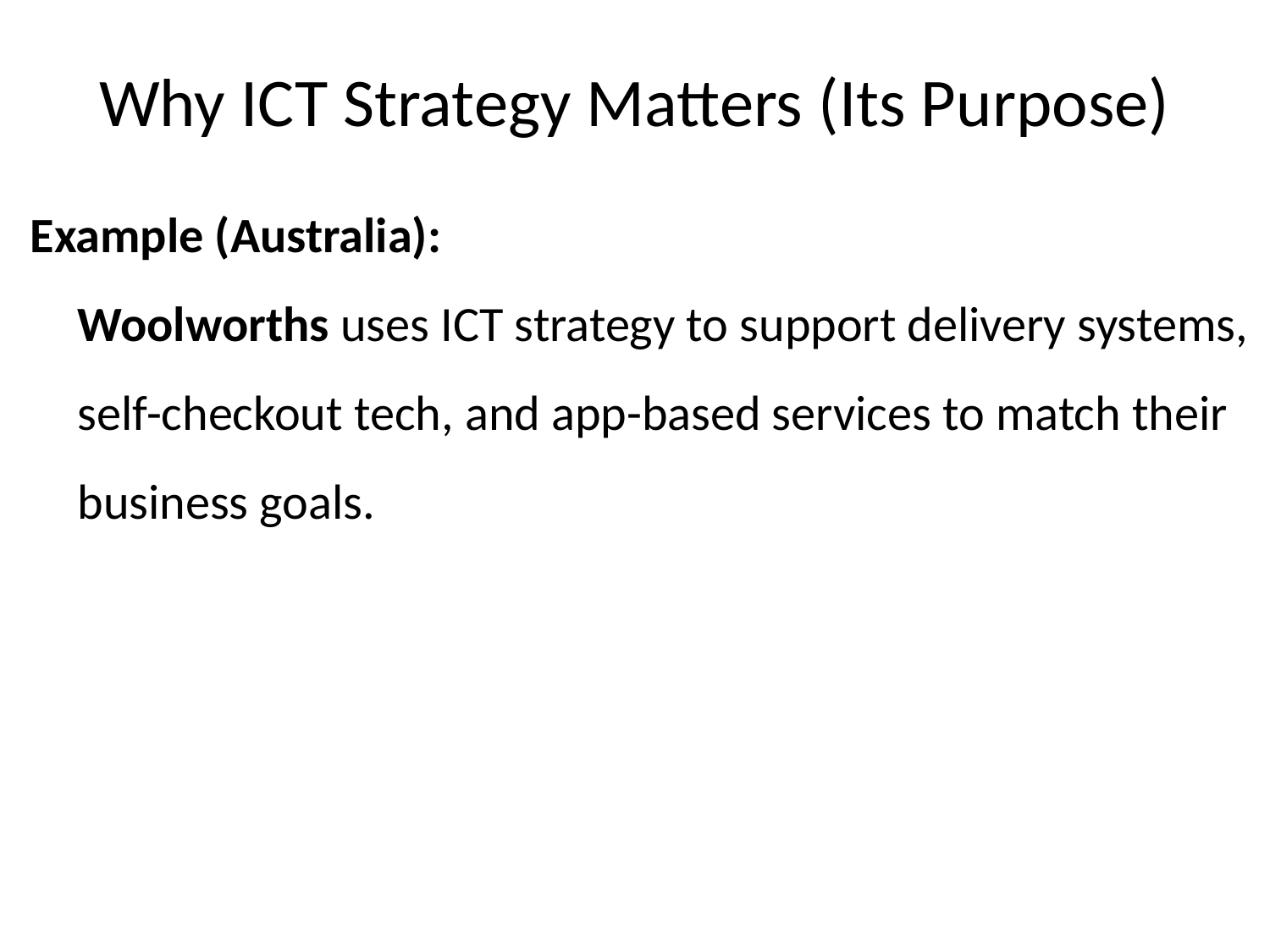

Why ICT Strategy Matters (Its Purpose)
Example (Australia):
Woolworths uses ICT strategy to support delivery systems, self-checkout tech, and app-based services to match their business goals.